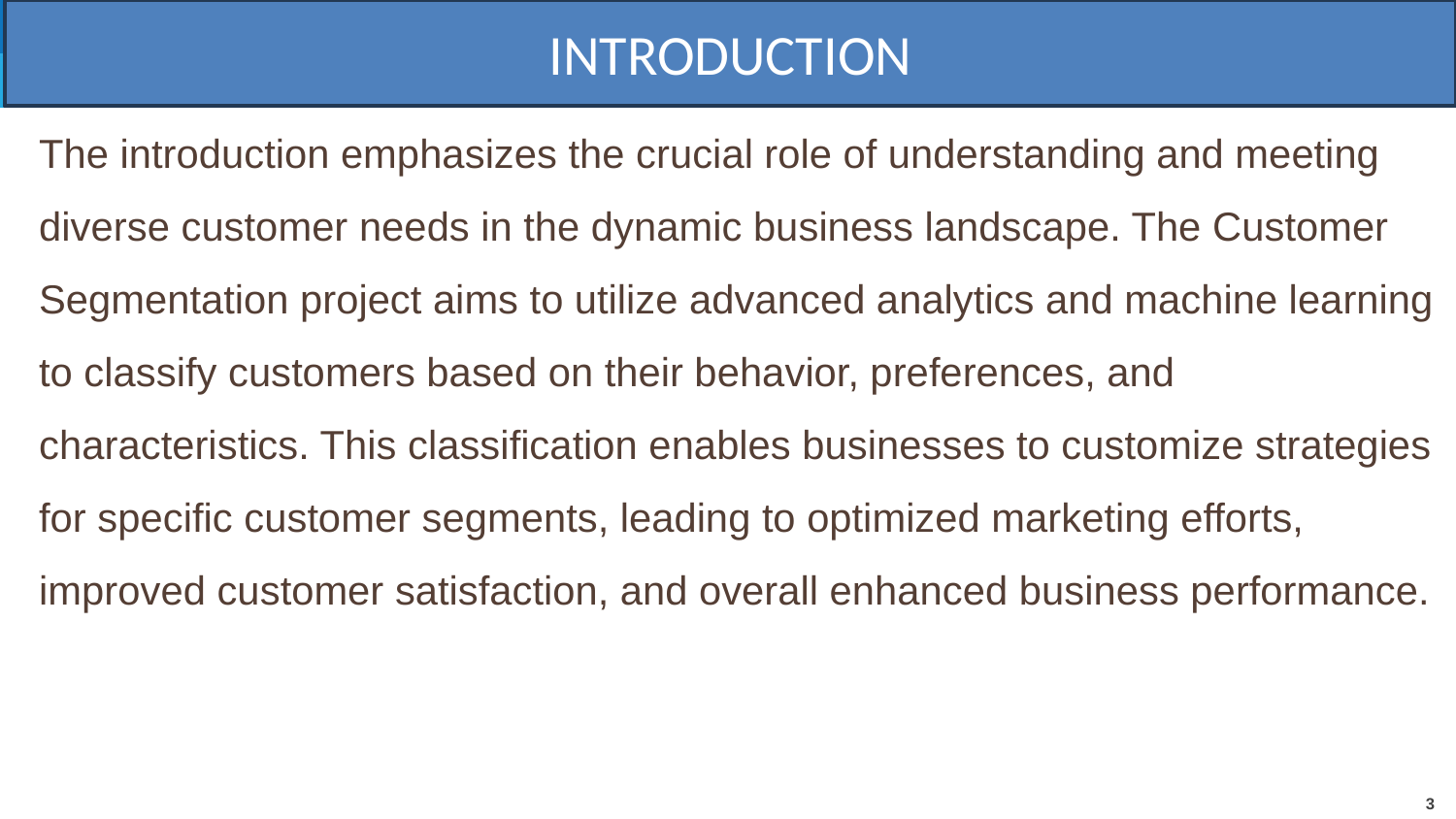

INTRODUCTION
# 1. INTRODUCTION The introduction emphasizes the crucial role of understanding and meeting diverse customer needs in the dynamic business landscape. The Customer Segmentation project aims to utilize advanced analytics and machine learning to classify customers based on their behavior, preferences, and characteristics. This classification enables businesses to customize strategies for specific customer segments, leading to optimized marketing efforts, improved customer satisfaction, and overall enhanced business performance.
3